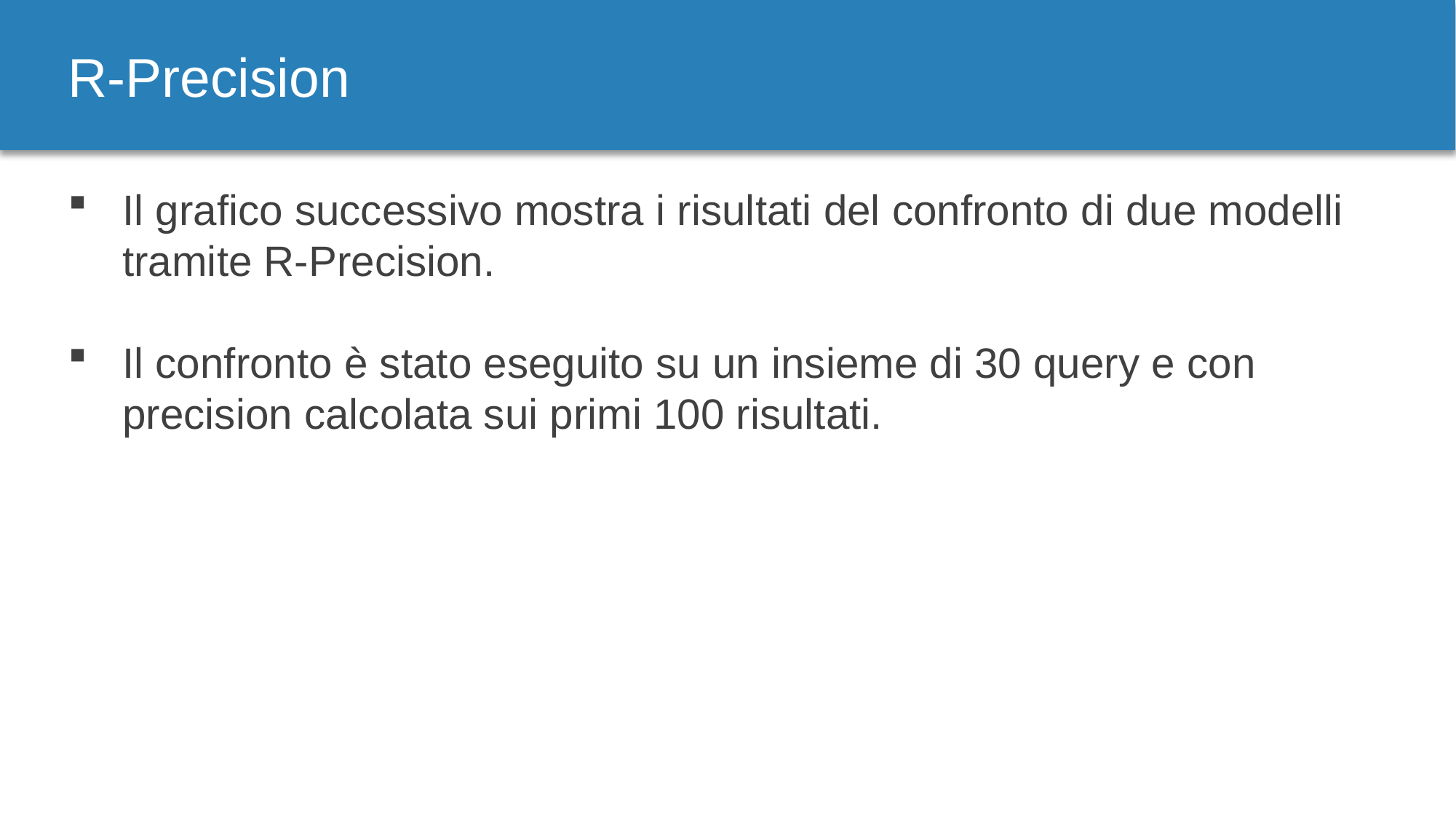

R-Precision
Il grafico successivo mostra i risultati del confronto di due modelli tramite R-Precision.

Il confronto è stato eseguito su un insieme di 30 query e con precision calcolata sui primi 100 risultati.